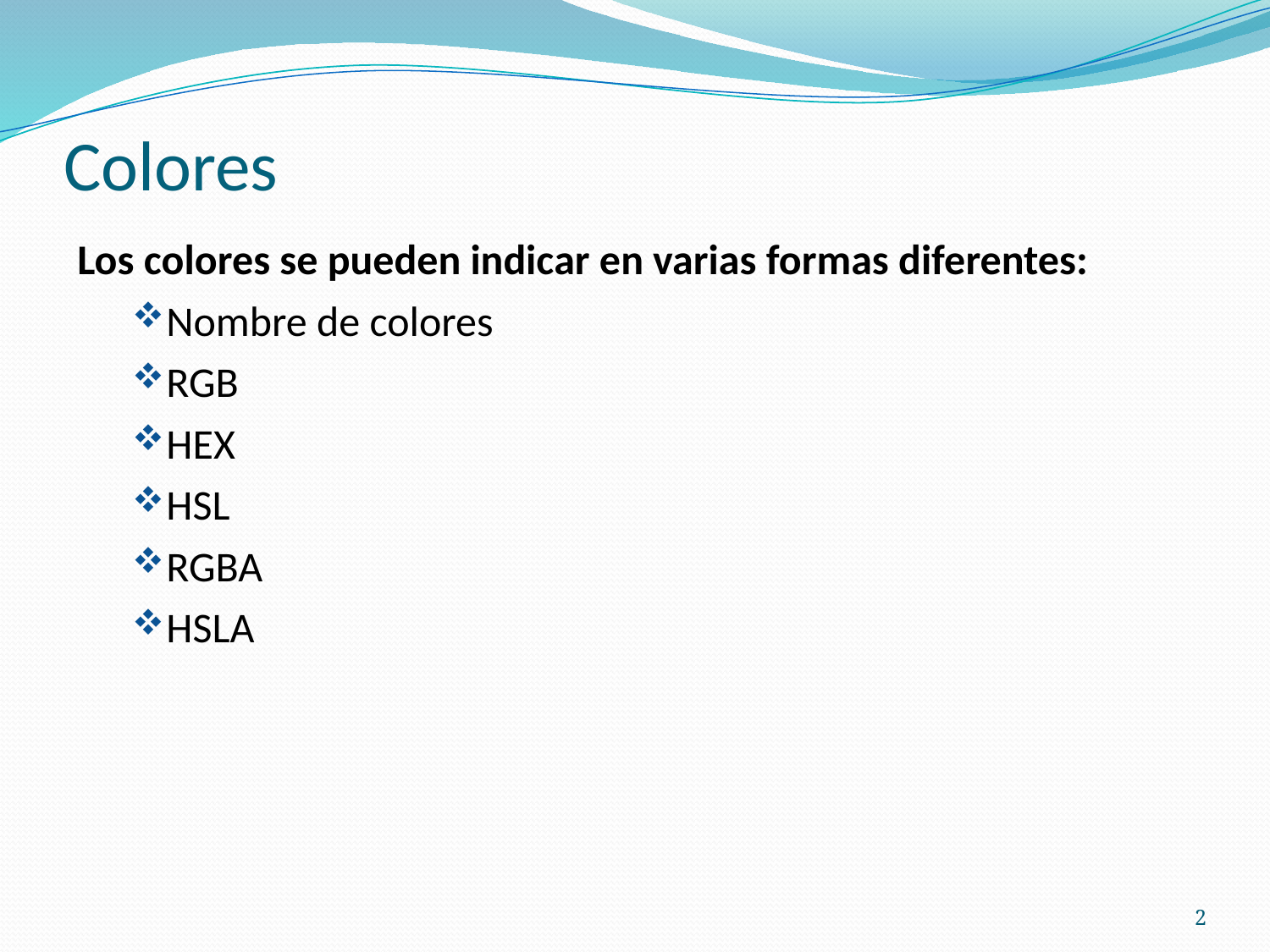

# Colores
Los colores se pueden indicar en varias formas diferentes:
Nombre de colores
RGB
HEX
HSL
RGBA
HSLA

2